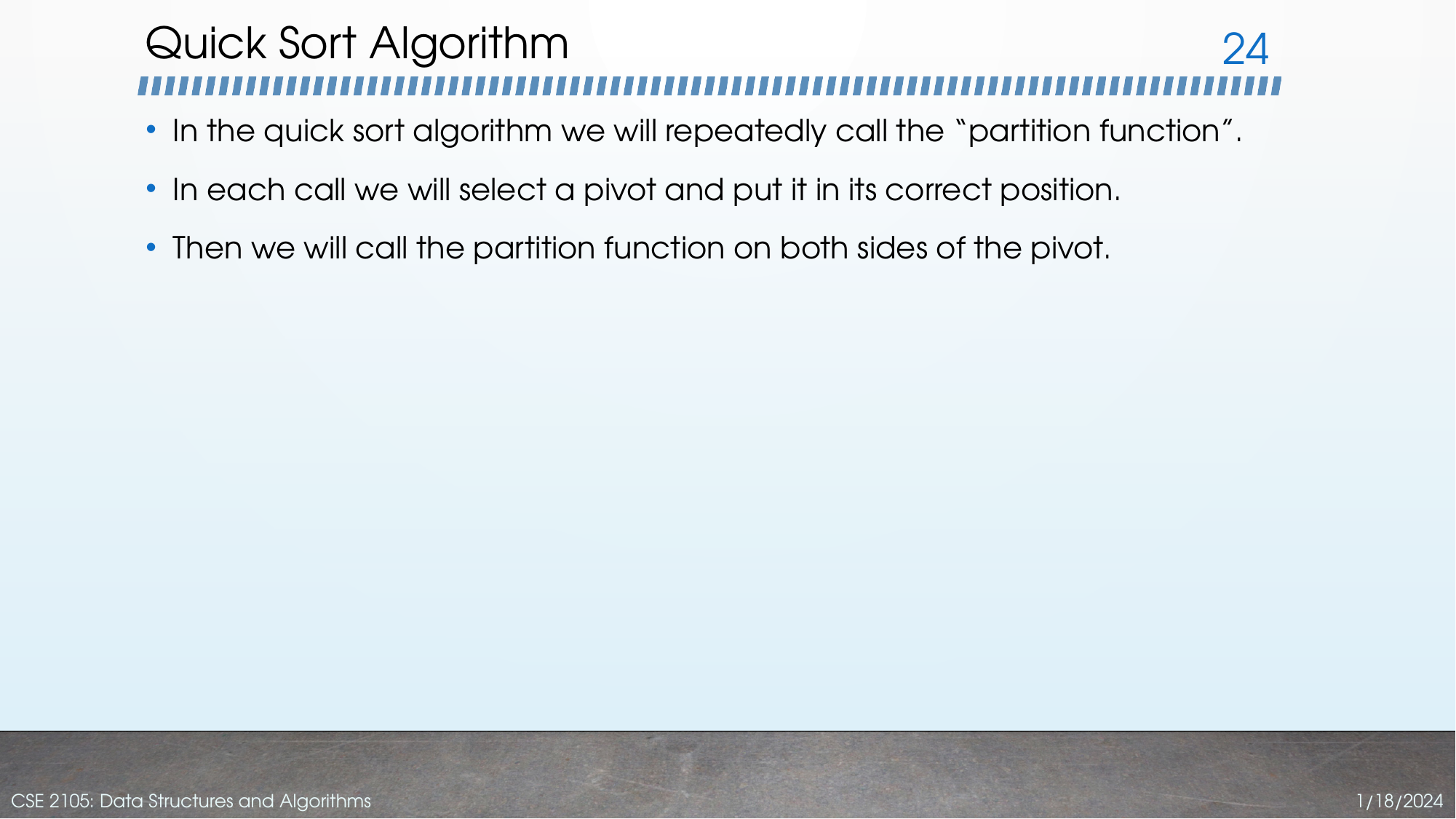

# Quick Sort Algorithm
24
In the quick sort algorithm we will repeatedly call the “partition function”.
In each call we will select a pivot and put it in its correct position.
Then we will call the partition function on both sides of the pivot.
1/18/2024
CSE 2105: Data Structures and Algorithms